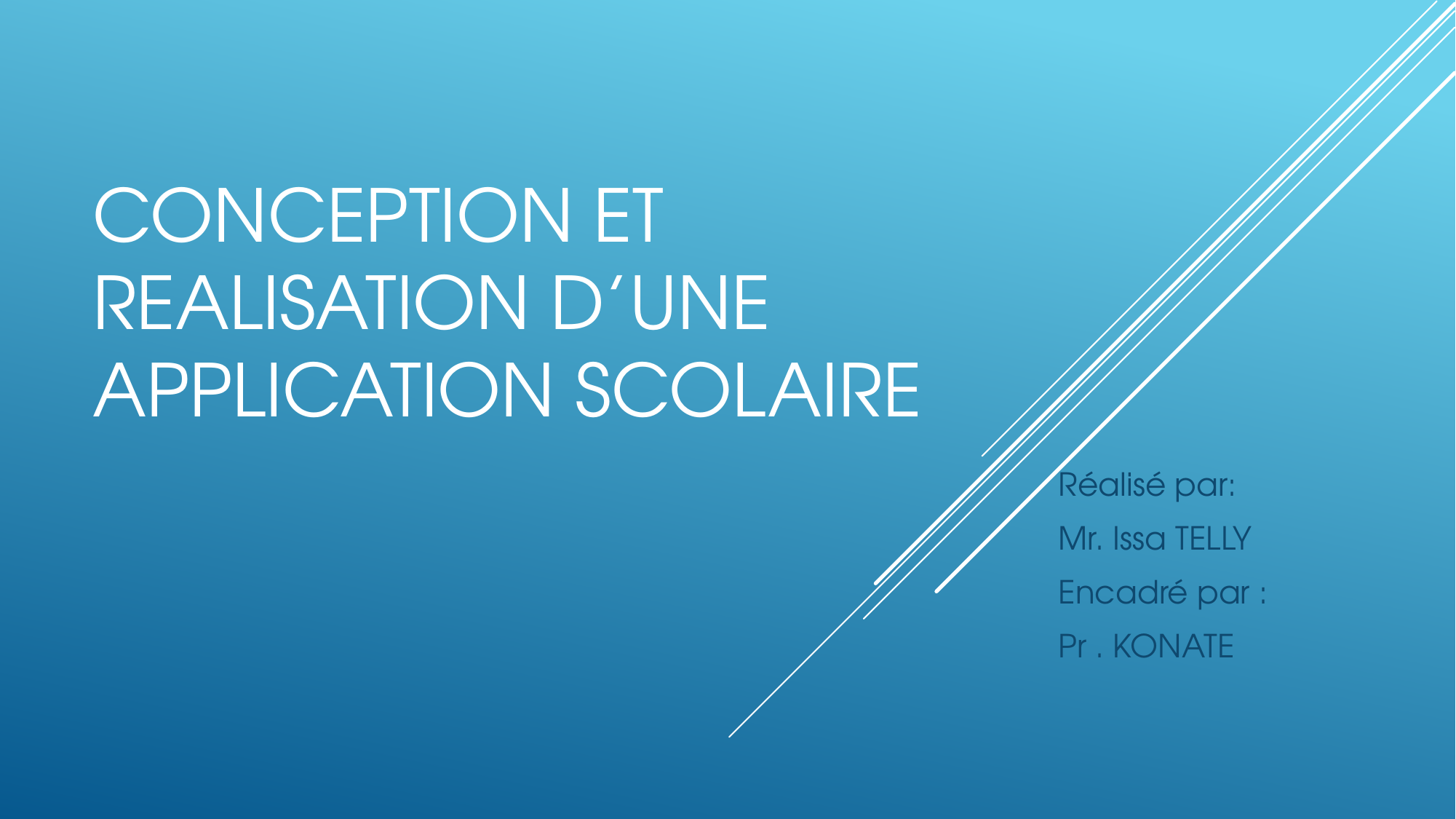

# CONCEPTION ET REALISATION D’UNE APPLICATION SCOLAIRE
Réalisé par:
Mr. Issa TELLY
Encadré par :
Pr . KONATE